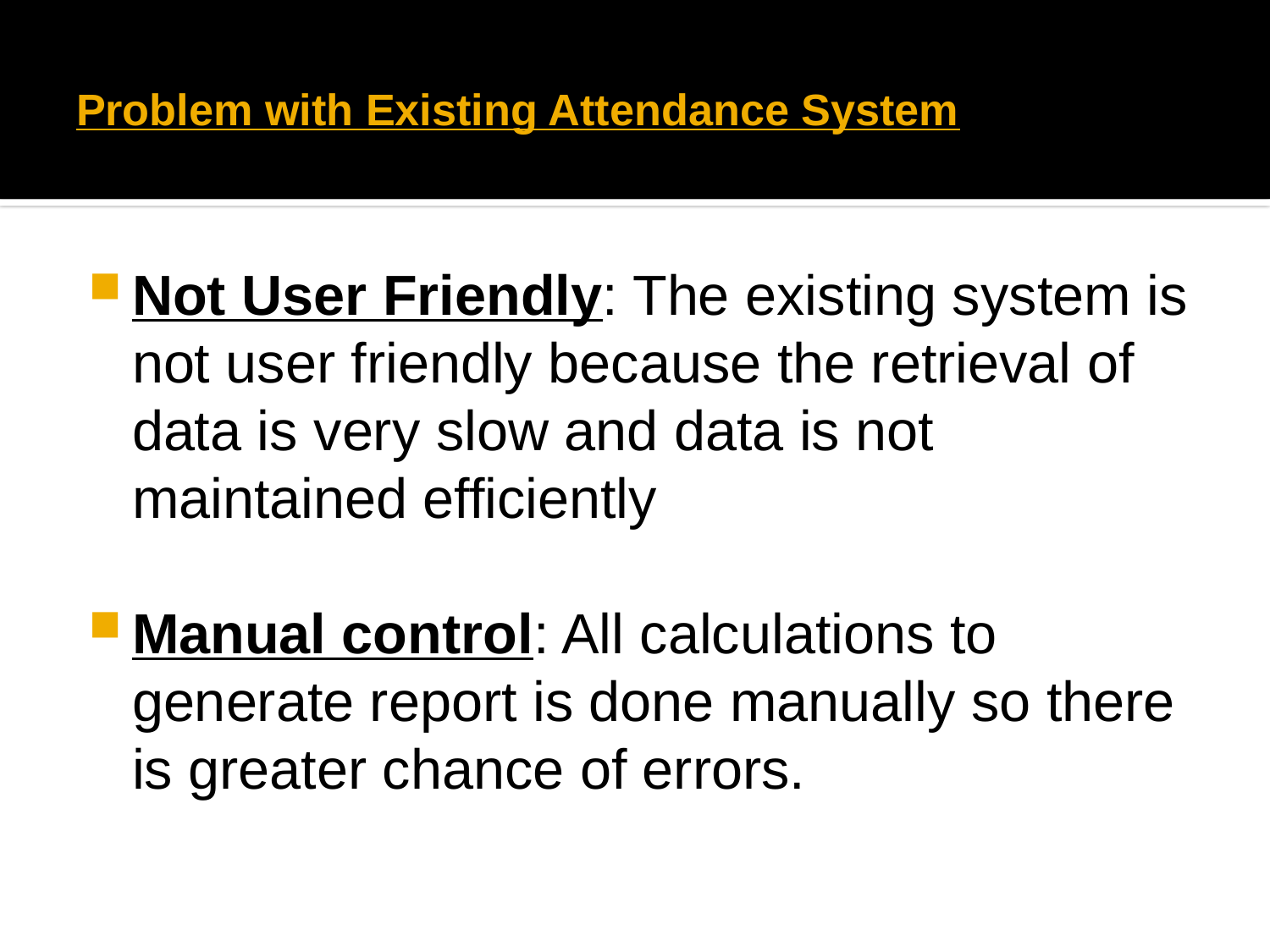

# Problem with Existing Attendance System
Not User Friendly: The existing system is not user friendly because the retrieval of data is very slow and data is not maintained efficiently

Manual control: All calculations to generate report is done manually so there is greater chance of errors.